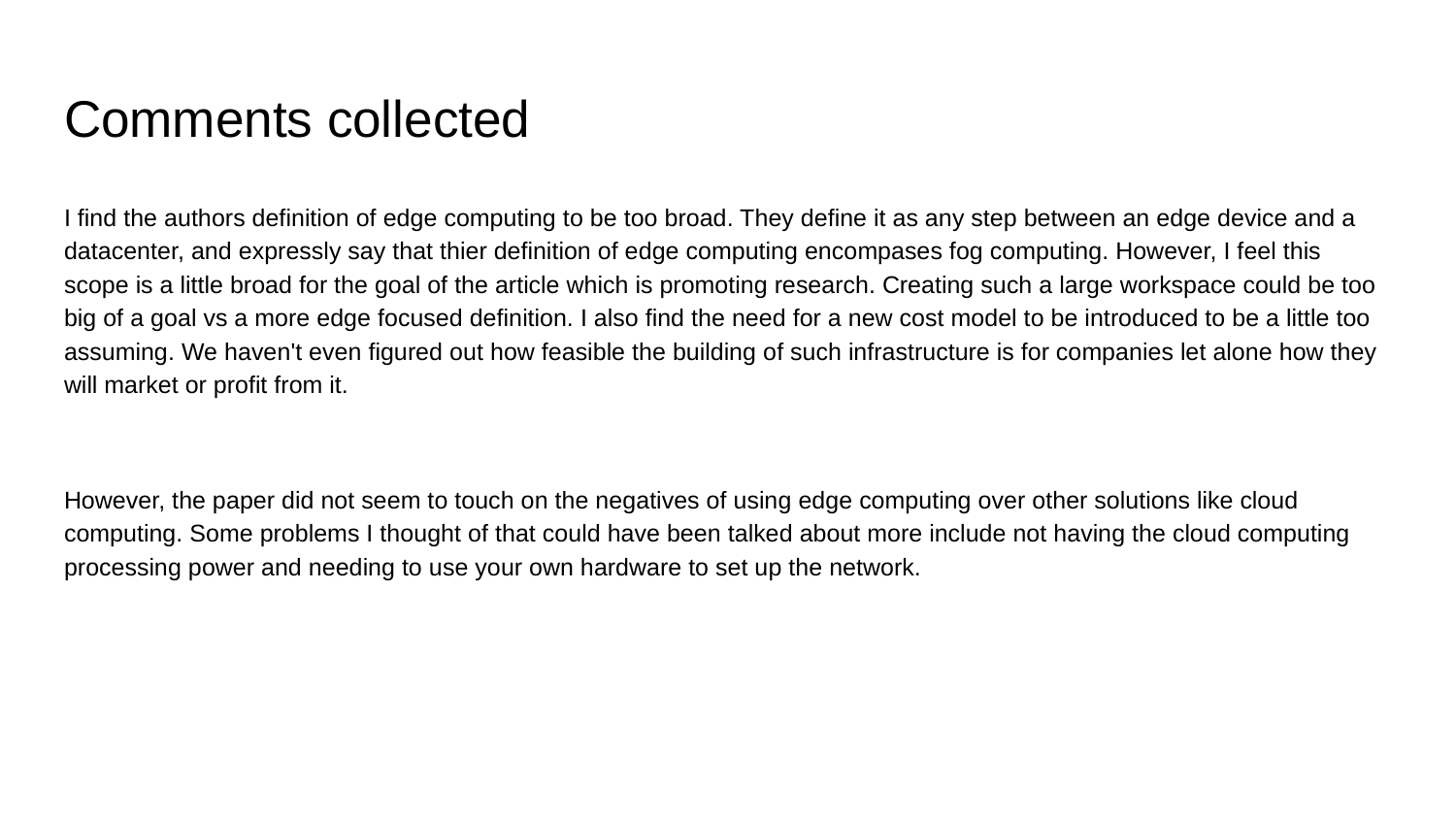

# Comments collected
I find the authors definition of edge computing to be too broad. They define it as any step between an edge device and a datacenter, and expressly say that thier definition of edge computing encompases fog computing. However, I feel this scope is a little broad for the goal of the article which is promoting research. Creating such a large workspace could be too big of a goal vs a more edge focused definition. I also find the need for a new cost model to be introduced to be a little too assuming. We haven't even figured out how feasible the building of such infrastructure is for companies let alone how they will market or profit from it.

However, the paper did not seem to touch on the negatives of using edge computing over other solutions like cloud computing. Some problems I thought of that could have been talked about more include not having the cloud computing processing power and needing to use your own hardware to set up the network.